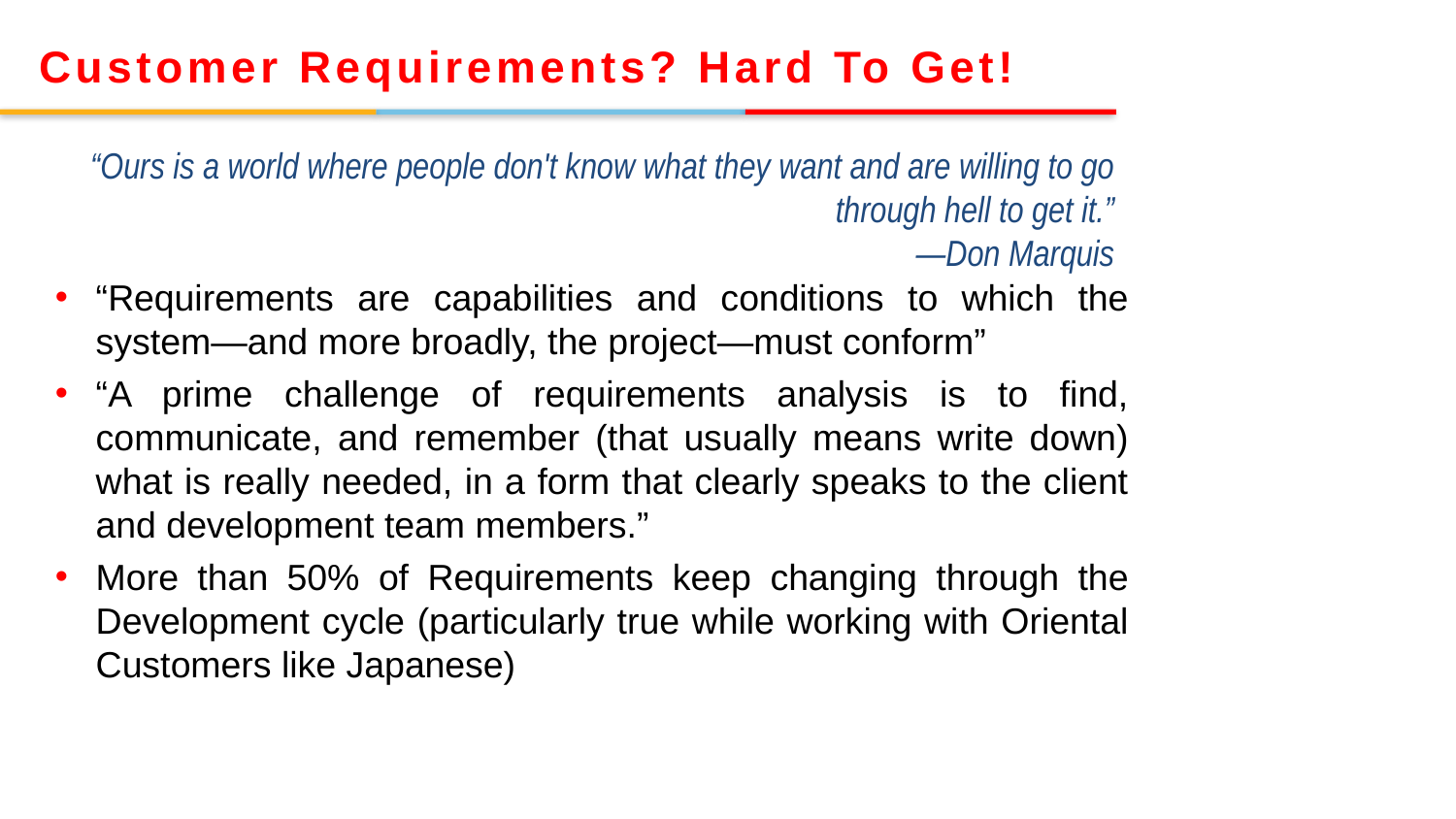

Customer Requirements? Hard To Get!
“Ours is a world where people don't know what they want and are willing to go through hell to get it.”
—Don Marquis
“Requirements are capabilities and conditions to which the system—and more broadly, the project—must conform”
“A prime challenge of requirements analysis is to find, communicate, and remember (that usually means write down) what is really needed, in a form that clearly speaks to the client and development team members.”
More than 50% of Requirements keep changing through the Development cycle (particularly true while working with Oriental Customers like Japanese)